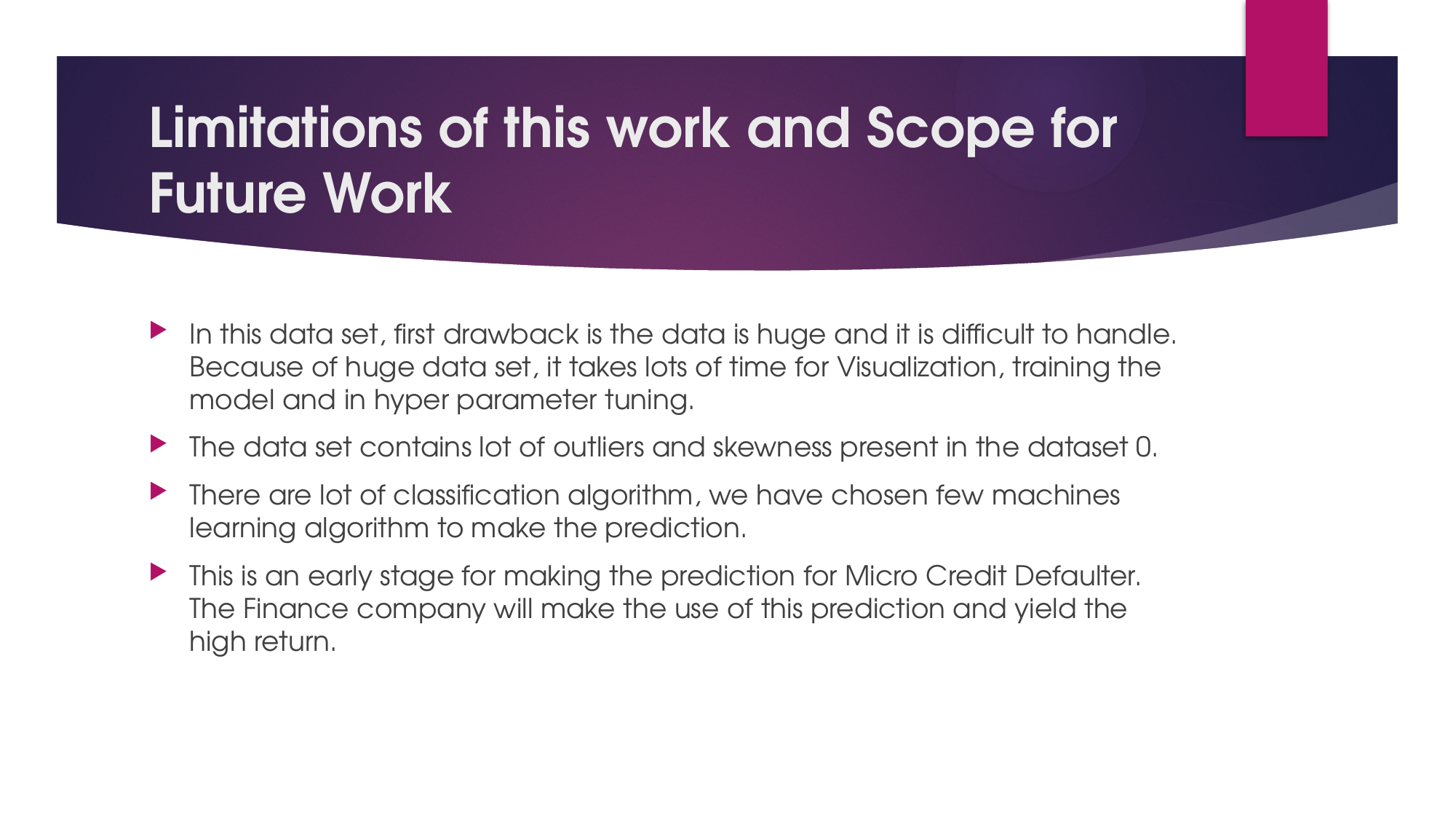

# Limitations of this work and Scope for Future Work
In this data set, first drawback is the data is huge and it is difficult to handle. Because of huge data set, it takes lots of time for Visualization, training the model and in hyper parameter tuning.
The data set contains lot of outliers and skewness present in the dataset 0.
There are lot of classification algorithm, we have chosen few machines learning algorithm to make the prediction.
This is an early stage for making the prediction for Micro Credit Defaulter. The Finance company will make the use of this prediction and yield the high return.